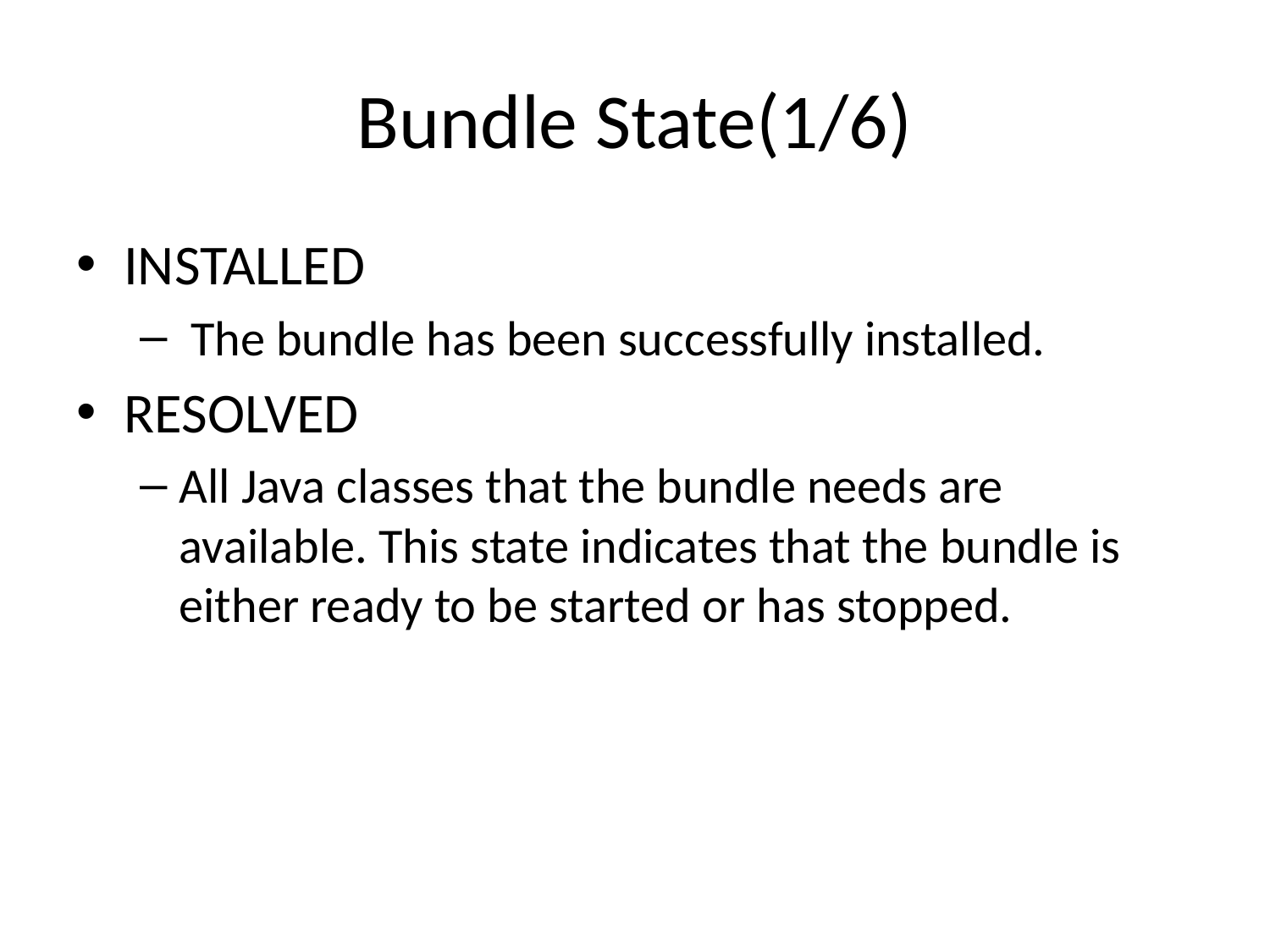

# Bundle State(1/6)
INSTALLED
 The bundle has been successfully installed.
RESOLVED
All Java classes that the bundle needs are available. This state indicates that the bundle is either ready to be started or has stopped.